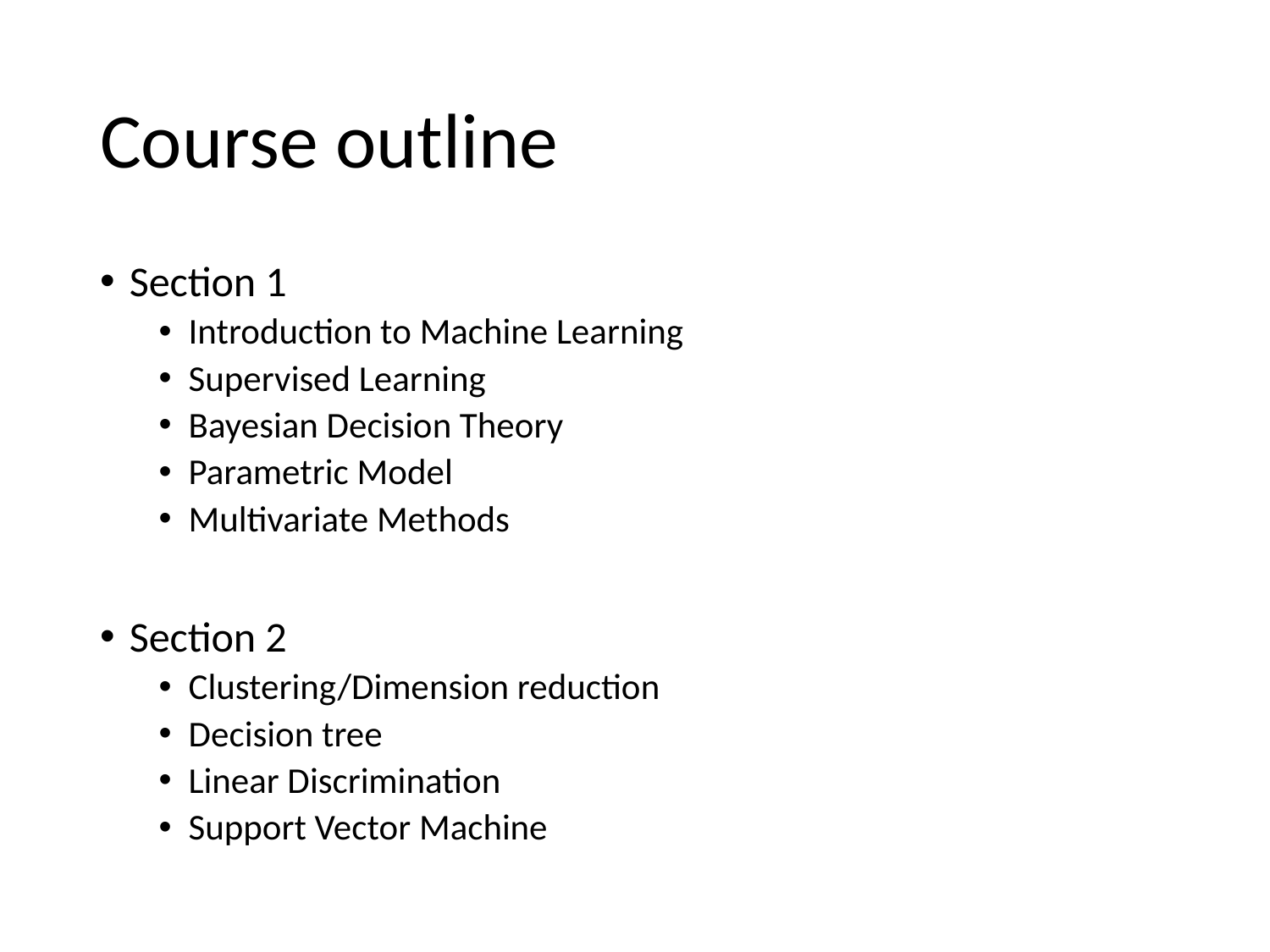

# Course outline
Section 1
Introduction to Machine Learning
Supervised Learning
Bayesian Decision Theory
Parametric Model
Multivariate Methods

Section 2
Clustering/Dimension reduction
Decision tree
Linear Discrimination
Support Vector Machine